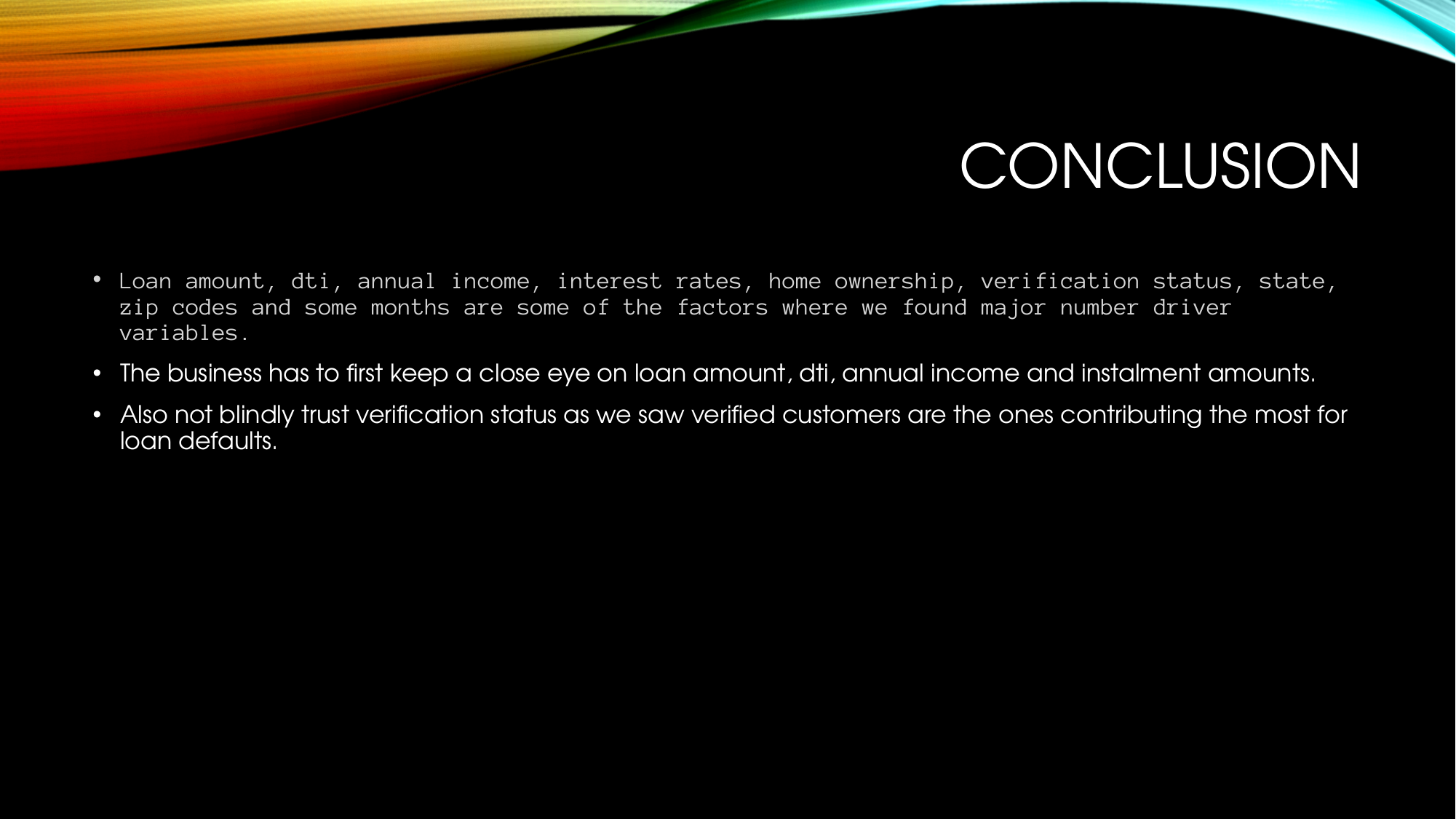

# conclusion
Loan amount, dti, annual income, interest rates, home ownership, verification status, state, zip codes and some months are some of the factors where we found major number driver variables.
The business has to first keep a close eye on loan amount, dti, annual income and instalment amounts.
Also not blindly trust verification status as we saw verified customers are the ones contributing the most for loan defaults.